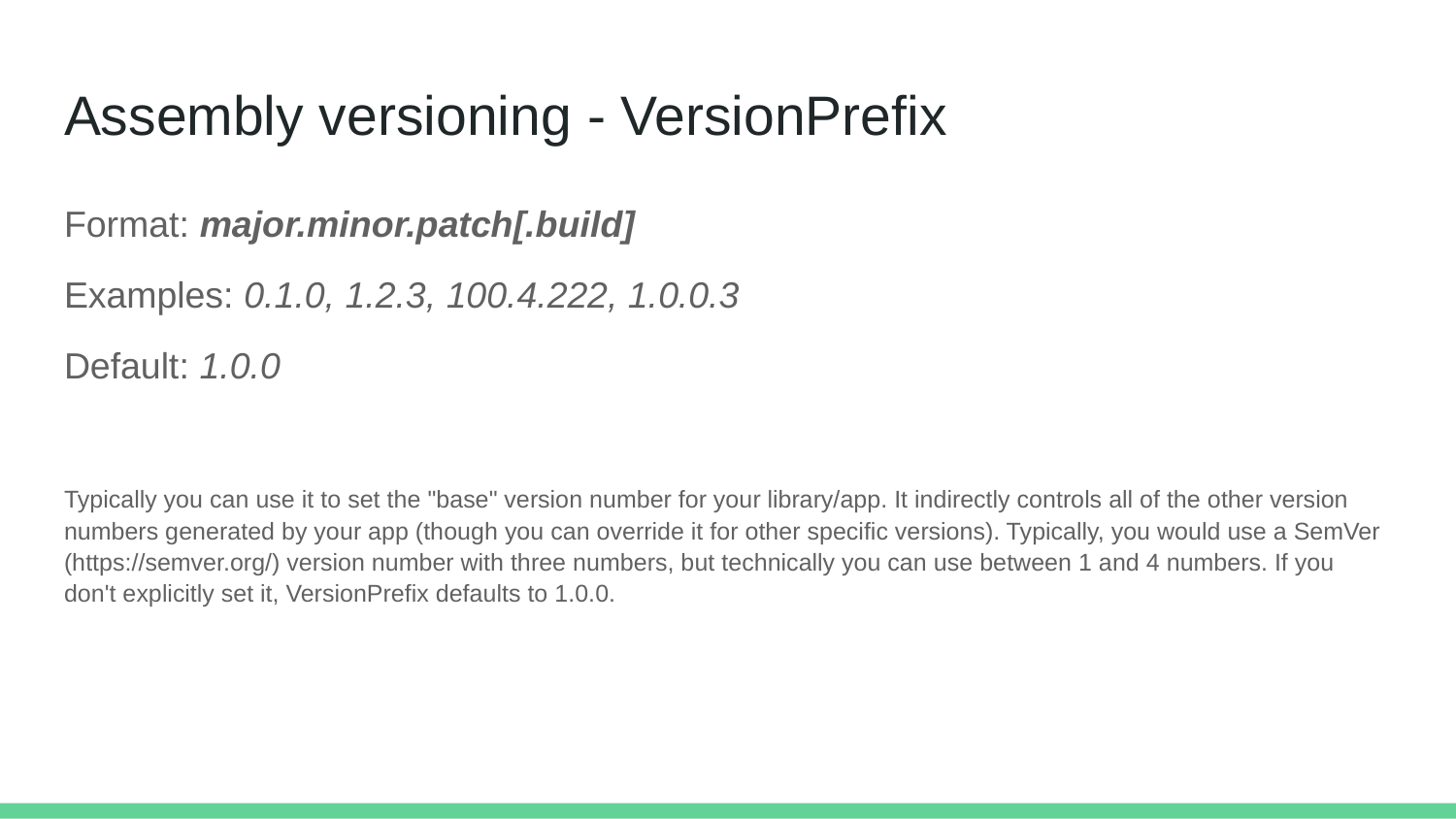

# Assembly versioning - VersionPrefix
Format: major.minor.patch[.build]
Examples: 0.1.0, 1.2.3, 100.4.222, 1.0.0.3
Default: 1.0.0

Typically you can use it to set the "base" version number for your library/app. It indirectly controls all of the other version numbers generated by your app (though you can override it for other specific versions). Typically, you would use a SemVer (https://semver.org/) version number with three numbers, but technically you can use between 1 and 4 numbers. If you don't explicitly set it, VersionPrefix defaults to 1.0.0.